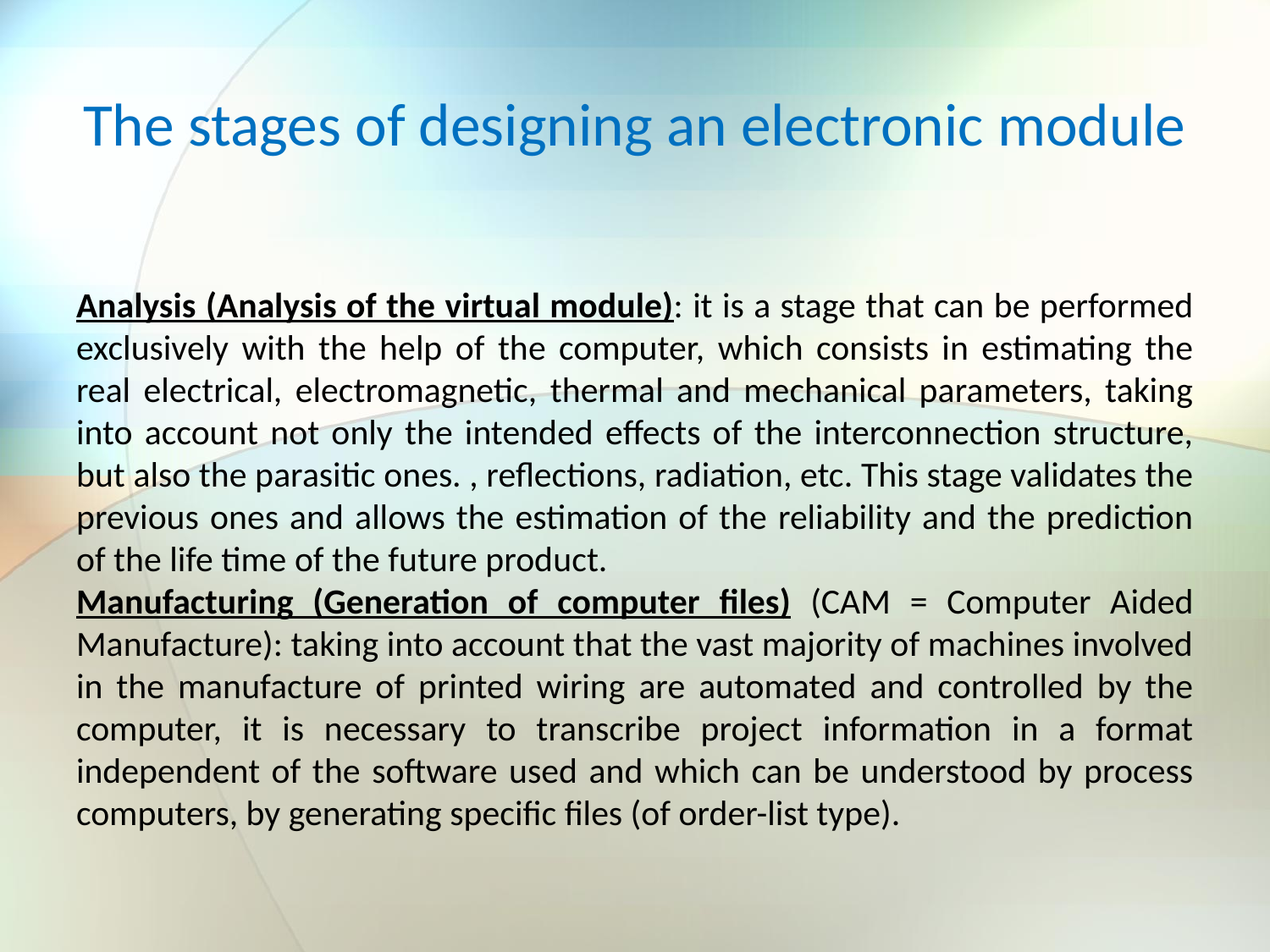

# The stages of designing an electronic module
Analysis (Analysis of the virtual module): it is a stage that can be performed exclusively with the help of the computer, which consists in estimating the real electrical, electromagnetic, thermal and mechanical parameters, taking into account not only the intended effects of the interconnection structure, but also the parasitic ones. , reflections, radiation, etc. This stage validates the previous ones and allows the estimation of the reliability and the prediction of the life time of the future product.
Manufacturing (Generation of computer files) (CAM = Computer Aided Manufacture): taking into account that the vast majority of machines involved in the manufacture of printed wiring are automated and controlled by the computer, it is necessary to transcribe project information in a format independent of the software used and which can be understood by process computers, by generating specific files (of order-list type).